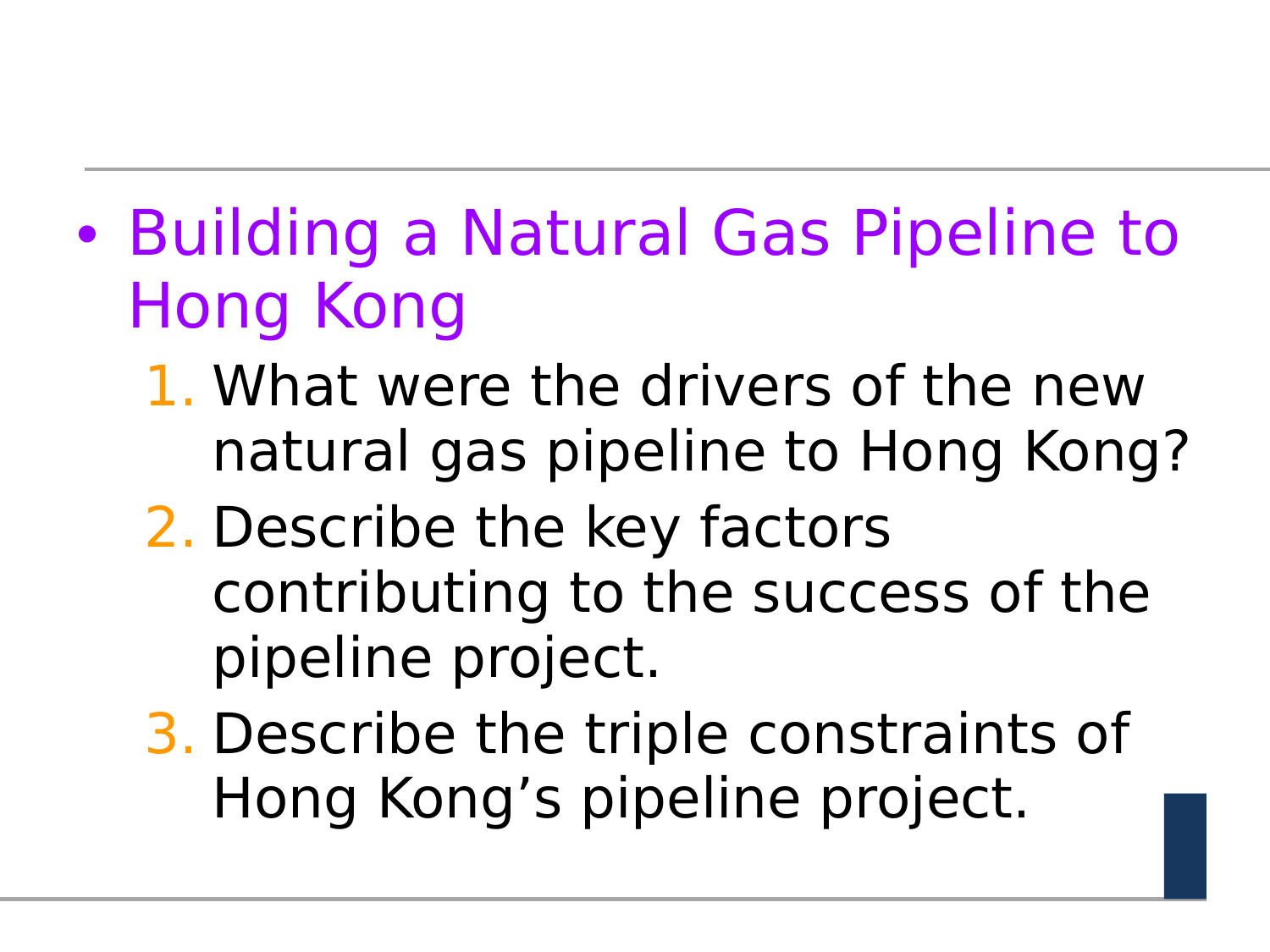

#
Building a Natural Gas Pipeline to Hong Kong
What were the drivers of the new natural gas pipeline to Hong Kong?
Describe the key factors contributing to the success of the pipeline project.
Describe the triple constraints of Hong Kong’s pipeline project.